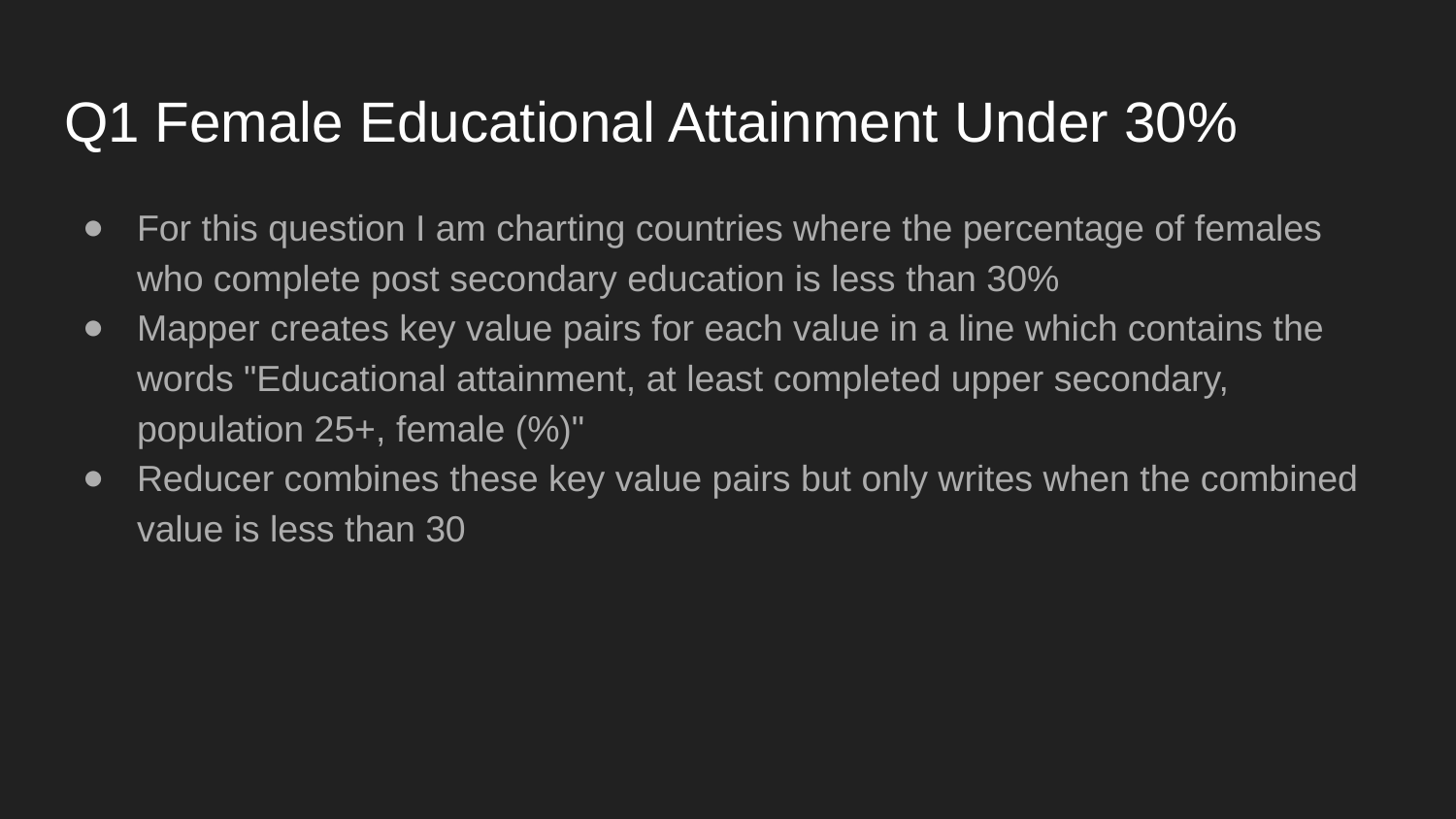

# Q1 Female Educational Attainment Under 30%
For this question I am charting countries where the percentage of females who complete post secondary education is less than 30%
Mapper creates key value pairs for each value in a line which contains the words "Educational attainment, at least completed upper secondary, population 25+, female (%)"
Reducer combines these key value pairs but only writes when the combined value is less than 30